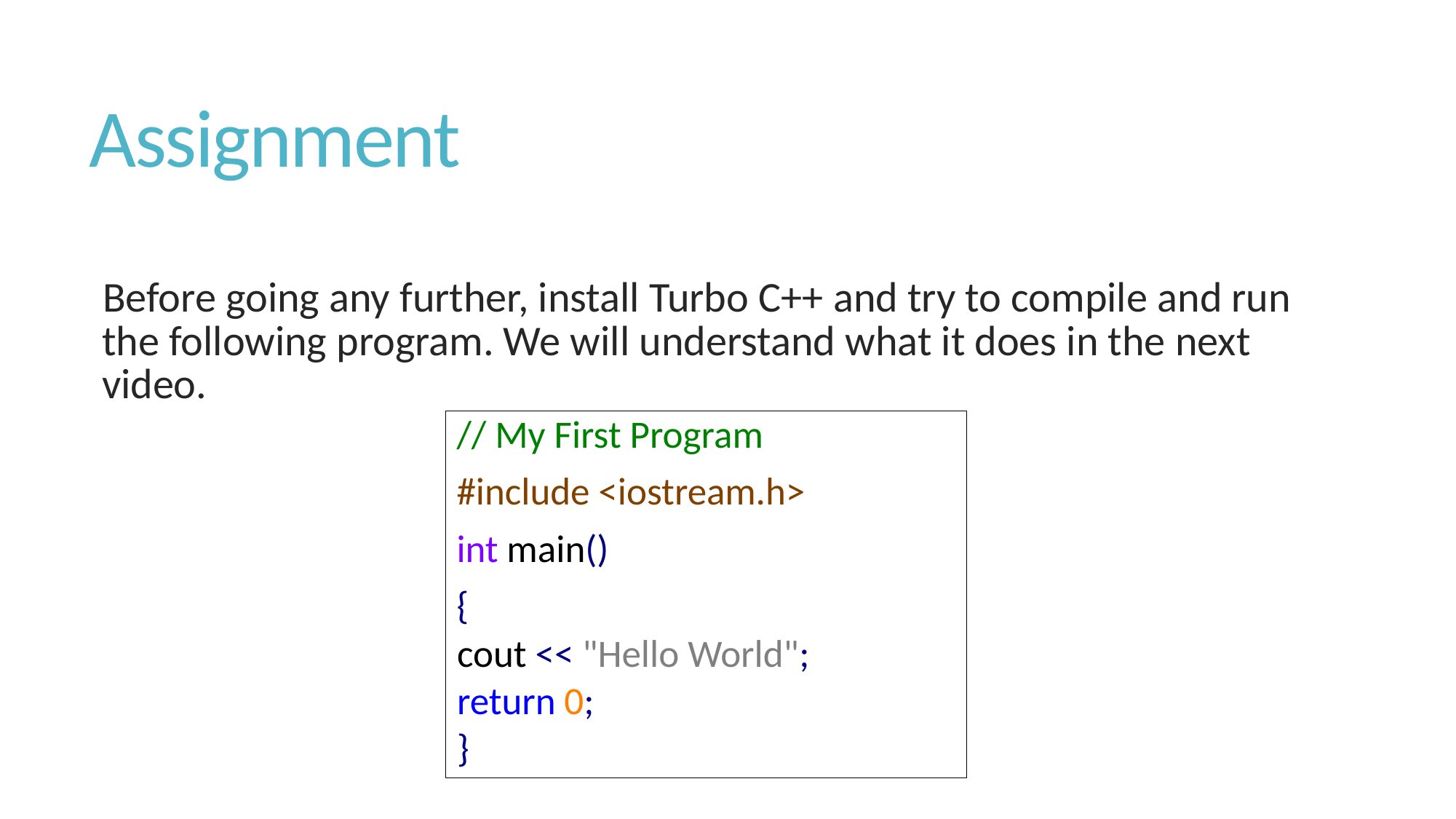

# Assignment
Before going any further, install Turbo C++ and try to compile and run the following program. We will understand what it does in the next video.
// My First Program
#include <iostream.h>
int main()
{
	cout << "Hello World";
	return 0;
}